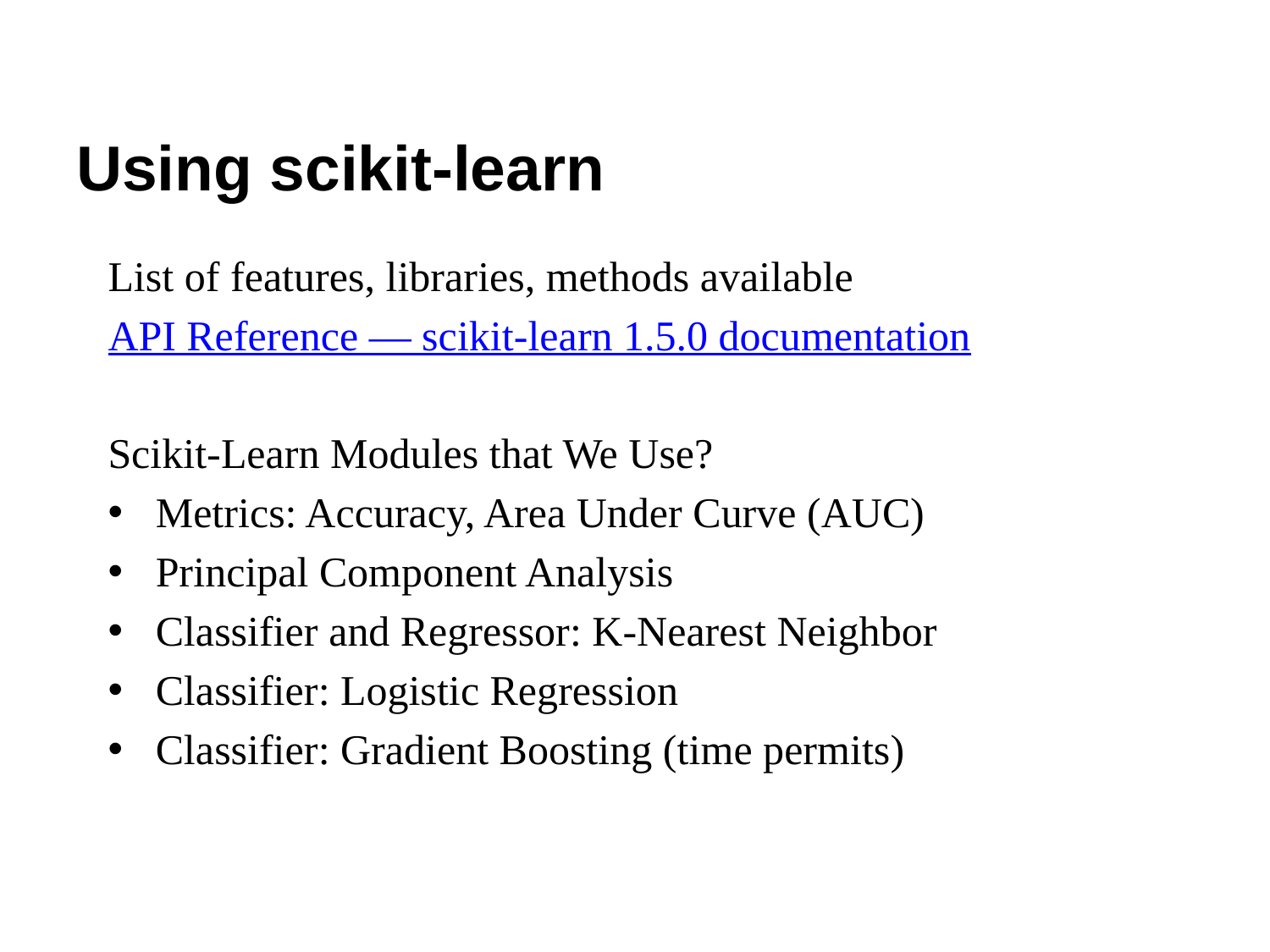

# Using scikit-learn
List of features, libraries, methods available
API Reference — scikit-learn 1.5.0 documentation

Scikit-Learn Modules that We Use?
Metrics: Accuracy, Area Under Curve (AUC)
Principal Component Analysis
Classifier and Regressor: K-Nearest Neighbor
Classifier: Logistic Regression
Classifier: Gradient Boosting (time permits)